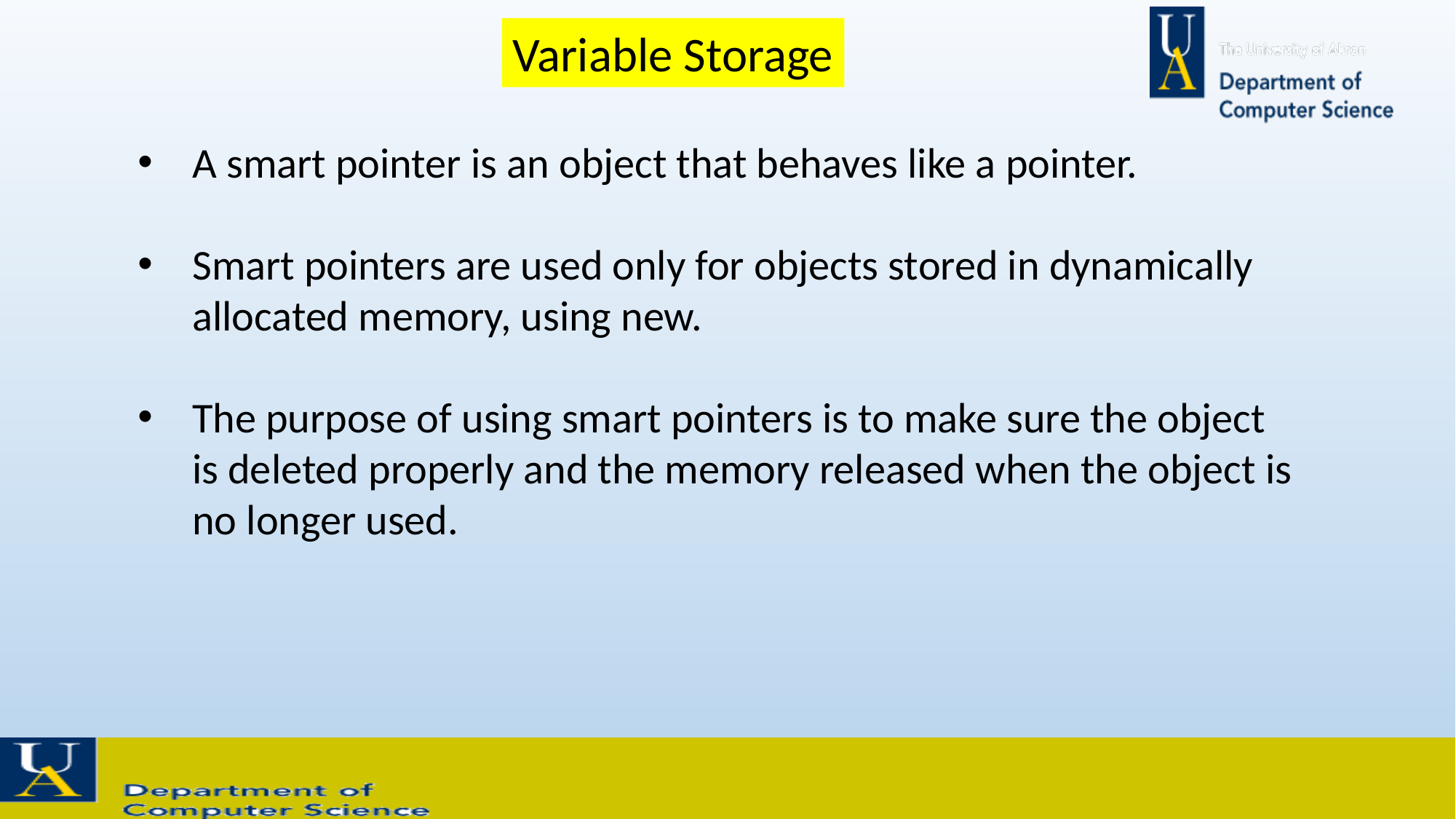

Variable Storage
A smart pointer is an object that behaves like a pointer.

Smart pointers are used only for objects stored in dynamically allocated memory, using new.

The purpose of using smart pointers is to make sure the object is deleted properly and the memory released when the object is no longer used.